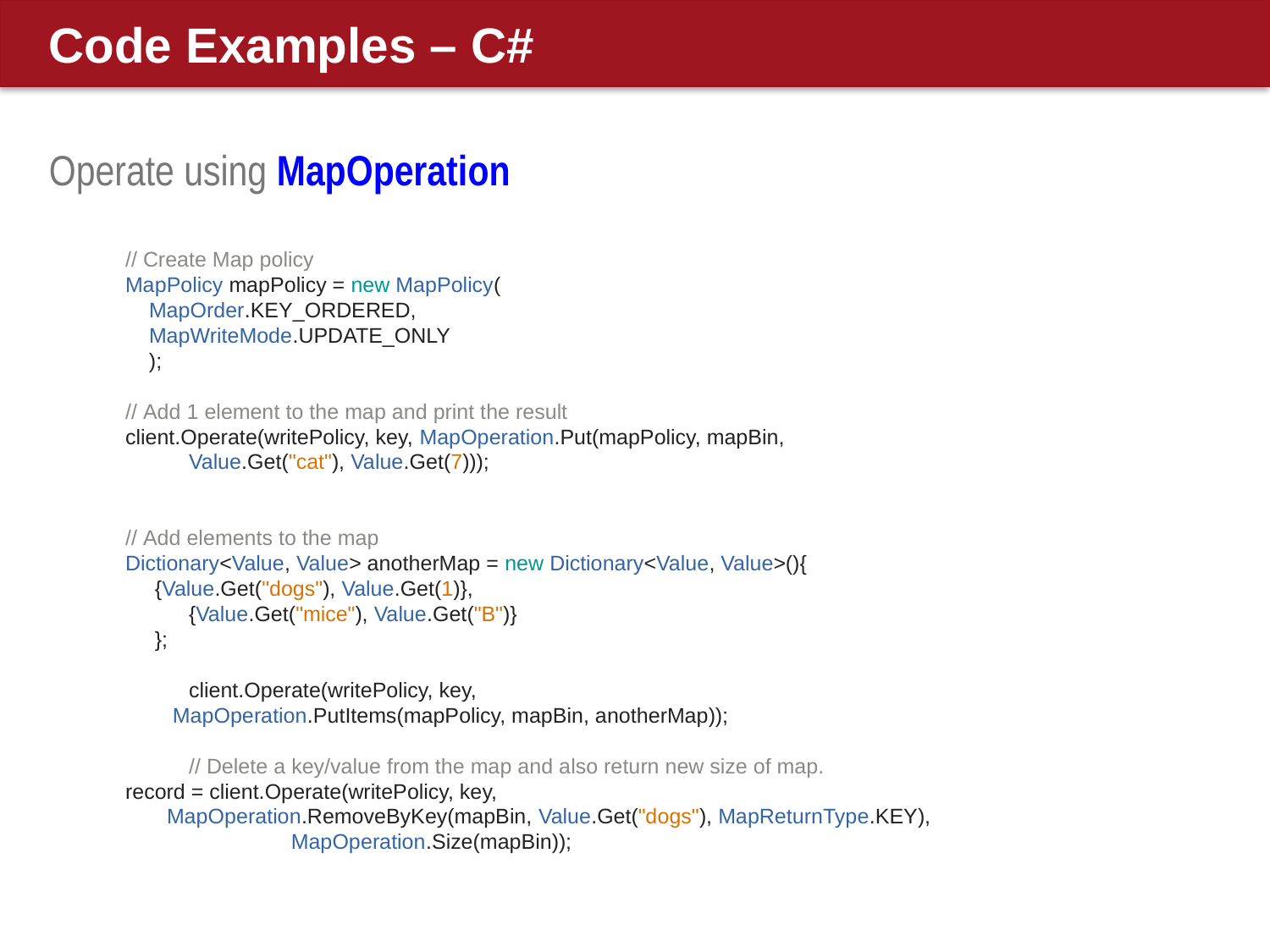

# Code Examples – C#
Operate using MapOperation
// Create Map policy
MapPolicy mapPolicy = new MapPolicy(
    MapOrder.KEY_ORDERED,
    MapWriteMode.UPDATE_ONLY
    );
// Add 1 element to the map and print the result
client.Operate(writePolicy, key, MapOperation.Put(mapPolicy, mapBin,
Value.Get("cat"), Value.Get(7)));
                    
// Add elements to the map 
Dictionary<Value, Value> anotherMap = new Dictionary<Value, Value>(){
     {Value.Get("dogs"), Value.Get(1)},
{Value.Get("mice"), Value.Get("B")}
     };

client.Operate(writePolicy, key, 
        MapOperation.PutItems(mapPolicy, mapBin, anotherMap));
// Delete a key/value from the map and also return new size of map.
record = client.Operate(writePolicy, key, 
       MapOperation.RemoveByKey(mapBin, Value.Get("dogs"), MapReturnType.KEY),
                            MapOperation.Size(mapBin));